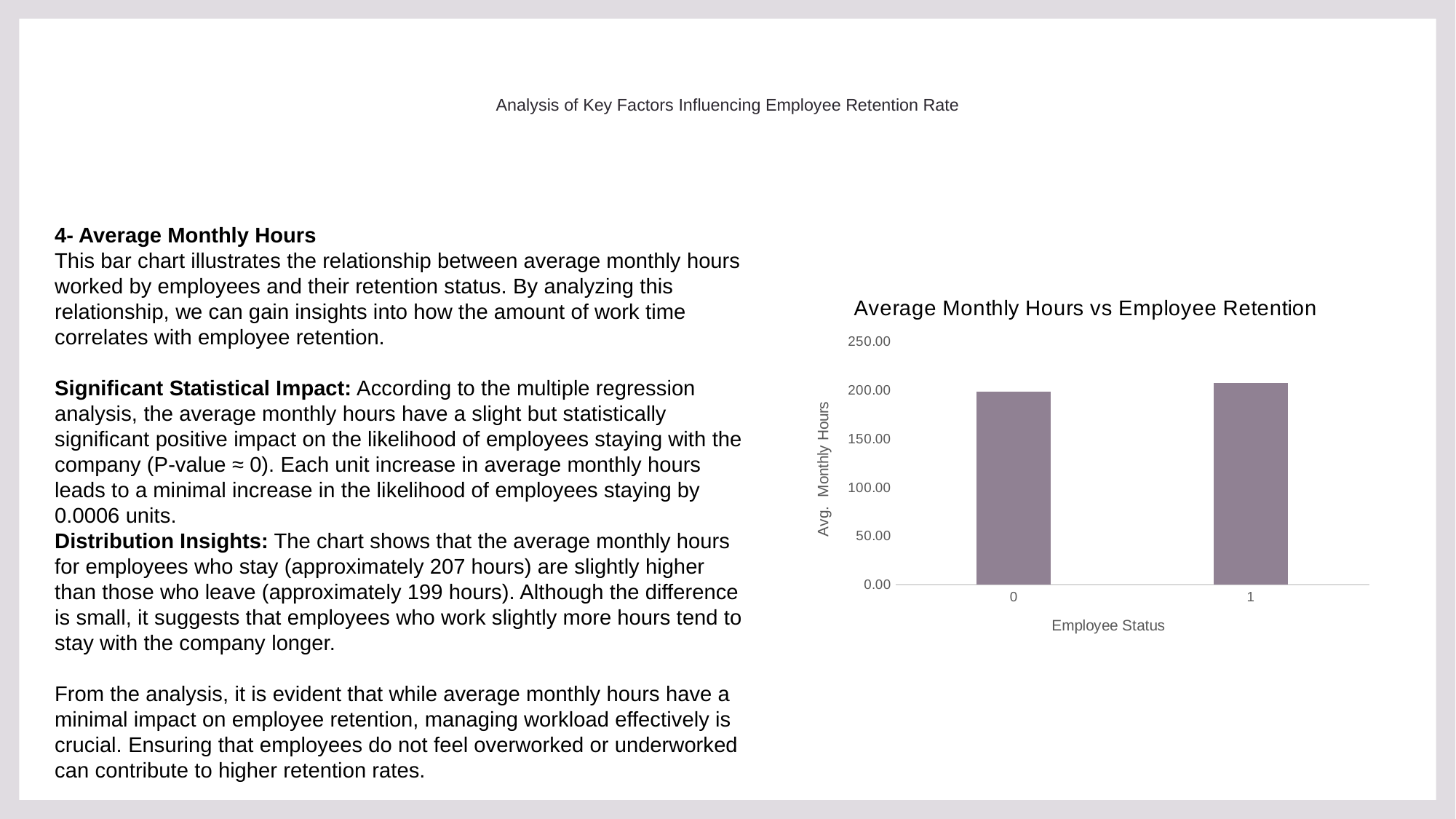

# Analysis of Key Factors Influencing Employee Retention Rate
4- Average Monthly Hours
This bar chart illustrates the relationship between average monthly hours worked by employees and their retention status. By analyzing this relationship, we can gain insights into how the amount of work time correlates with employee retention.

Significant Statistical Impact: According to the multiple regression analysis, the average monthly hours have a slight but statistically significant positive impact on the likelihood of employees staying with the company (P-value ≈ 0). Each unit increase in average monthly hours leads to a minimal increase in the likelihood of employees staying by 0.0006 units.
Distribution Insights: The chart shows that the average monthly hours for employees who stay (approximately 207 hours) are slightly higher than those who leave (approximately 199 hours). Although the difference is small, it suggests that employees who work slightly more hours tend to stay with the company longer.

From the analysis, it is evident that while average monthly hours have a minimal impact on employee retention, managing workload effectively is crucial. Ensuring that employees do not feel overworked or underworked can contribute to higher retention rates.

### Chart: Average Monthly Hours vs Employee Retention

| Category |  |
|---|---|
| 0 | 199.0602030101505 |
| 1 | 207.41921030523662 |